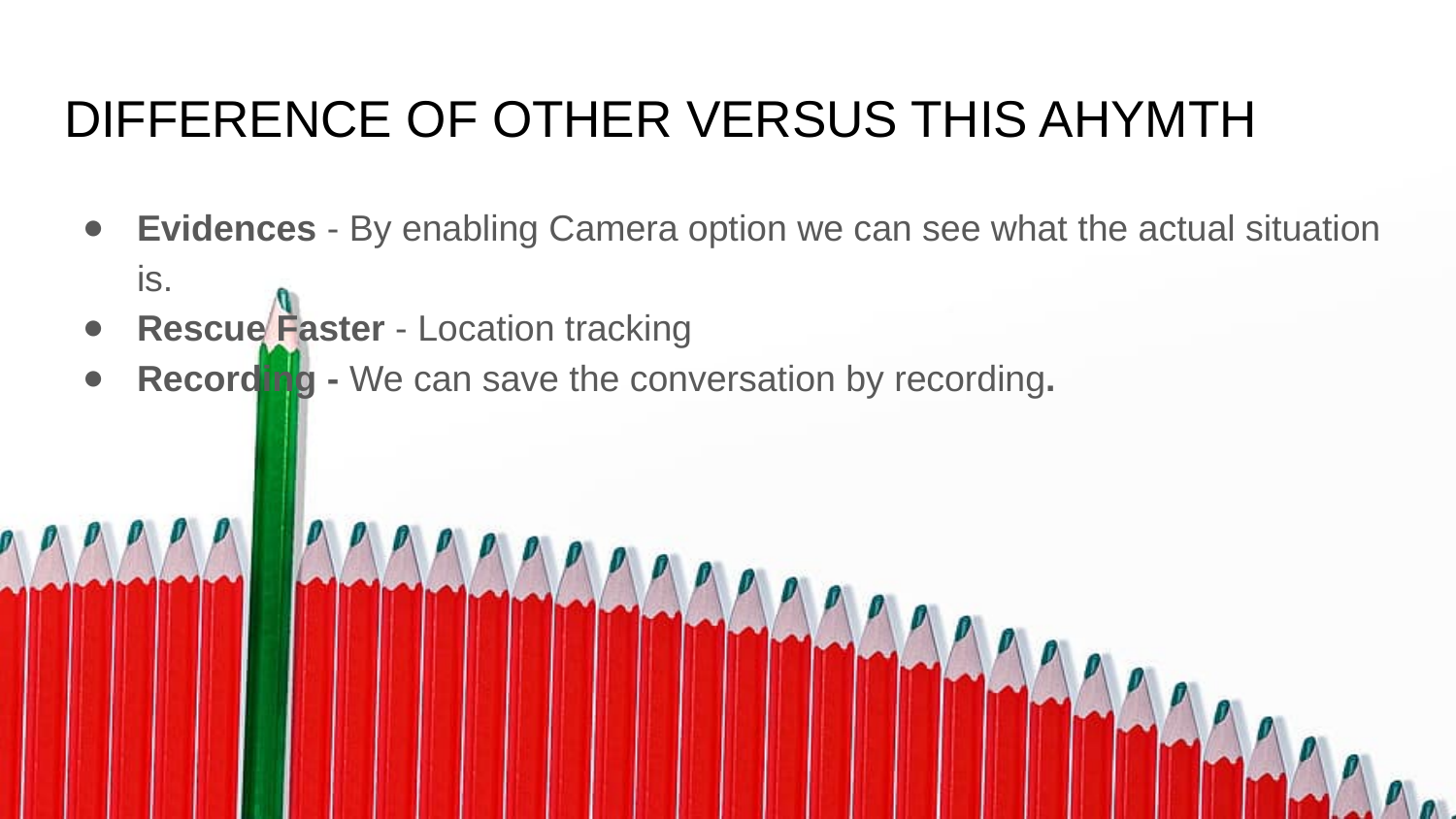

# DIFFERENCE OF OTHER VERSUS THIS AHYMTH
Evidences - By enabling Camera option we can see what the actual situation is.
Rescue Faster - Location tracking
Recording - We can save the conversation by recording.